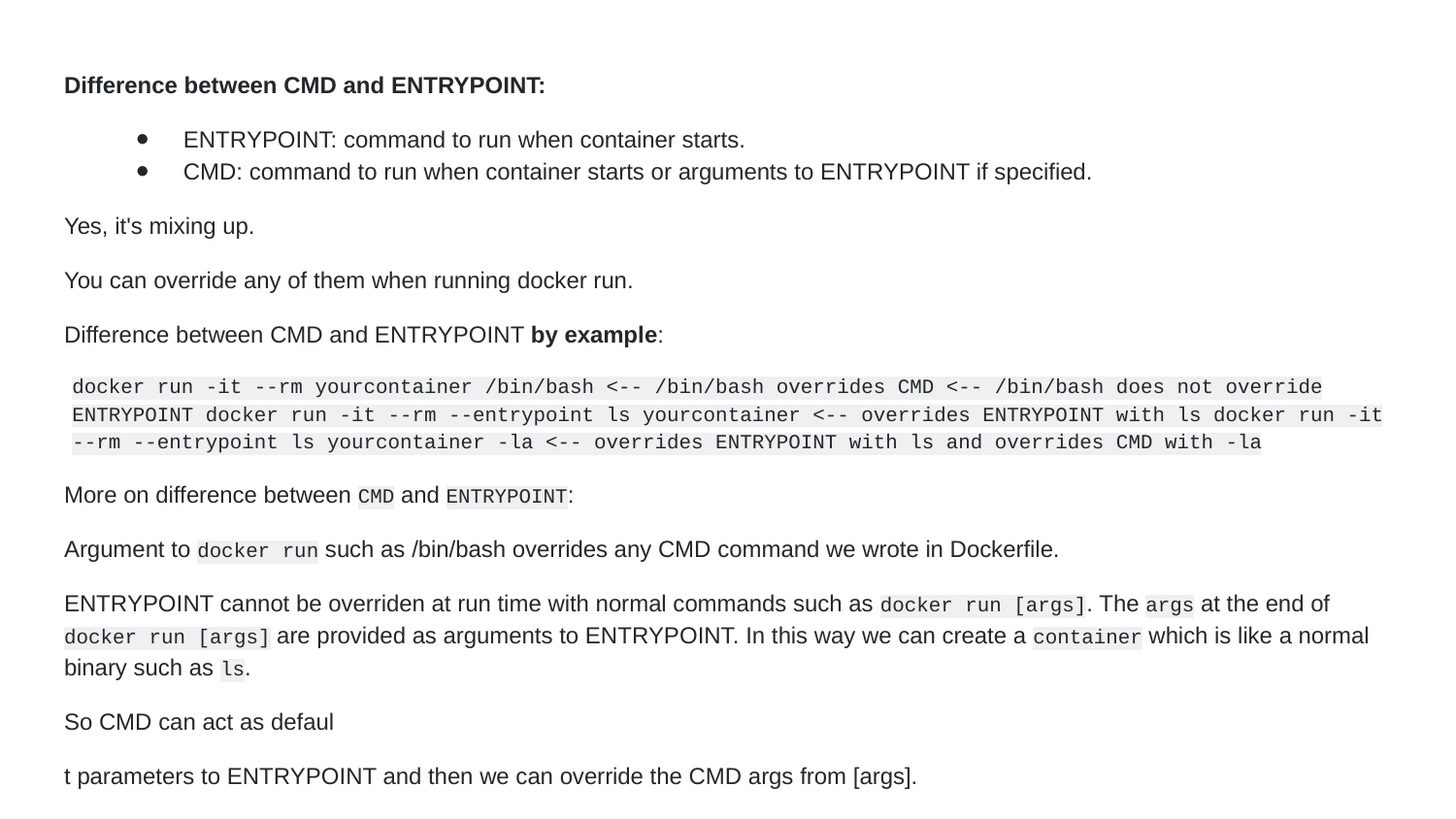

Difference between CMD and ENTRYPOINT:
ENTRYPOINT: command to run when container starts.
CMD: command to run when container starts or arguments to ENTRYPOINT if specified.
Yes, it's mixing up.
You can override any of them when running docker run.
Difference between CMD and ENTRYPOINT by example:
docker run -it --rm yourcontainer /bin/bash <-- /bin/bash overrides CMD <-- /bin/bash does not override ENTRYPOINT docker run -it --rm --entrypoint ls yourcontainer <-- overrides ENTRYPOINT with ls docker run -it --rm --entrypoint ls yourcontainer -la <-- overrides ENTRYPOINT with ls and overrides CMD with -la
More on difference between CMD and ENTRYPOINT:
Argument to docker run such as /bin/bash overrides any CMD command we wrote in Dockerfile.
ENTRYPOINT cannot be overriden at run time with normal commands such as docker run [args]. The args at the end of docker run [args] are provided as arguments to ENTRYPOINT. In this way we can create a container which is like a normal binary such as ls.
So CMD can act as defaul
t parameters to ENTRYPOINT and then we can override the CMD args from [args].
ENTRYPOINT can be overridden with --entrypoint.